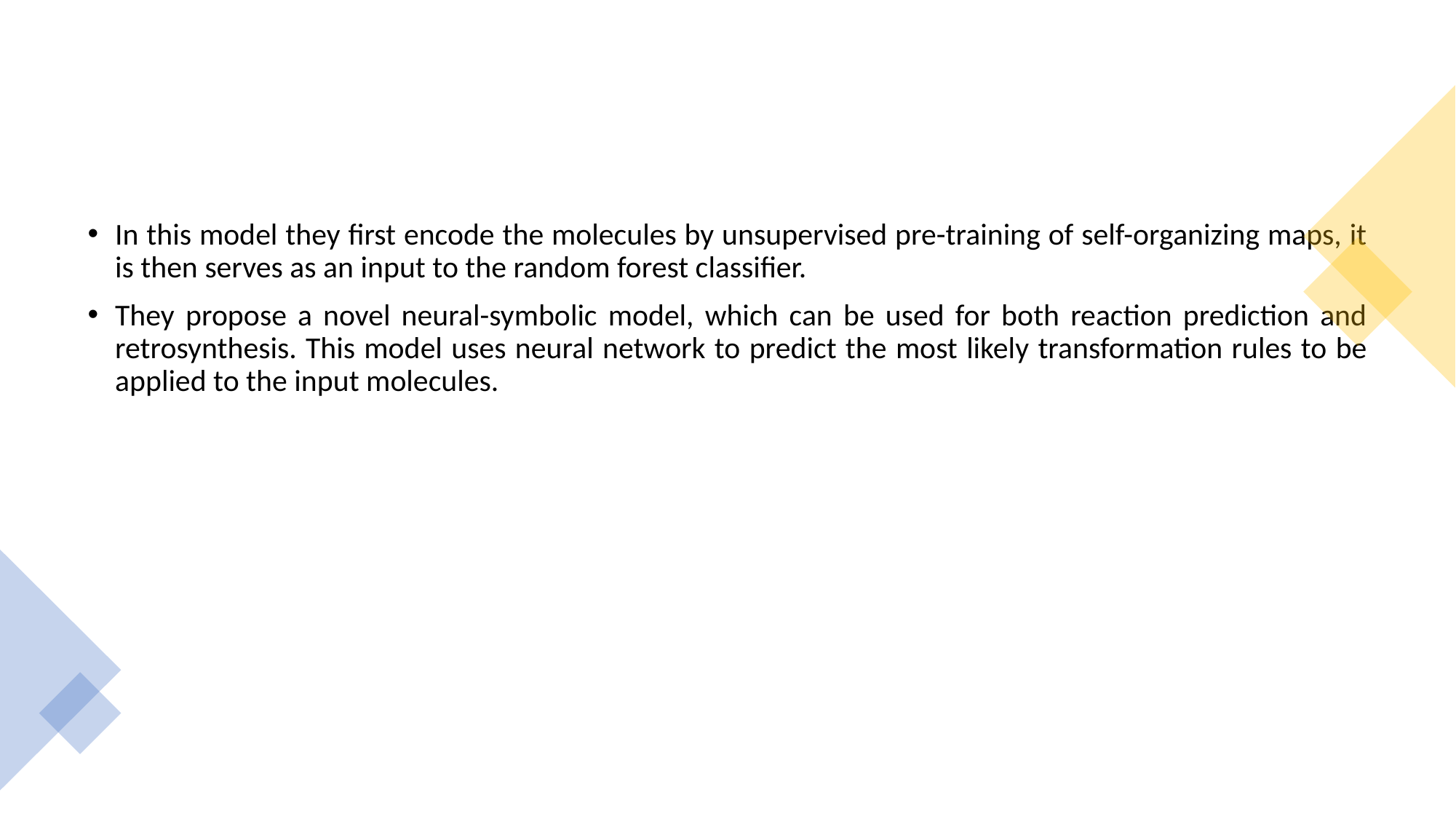

#

In this model they first encode the molecules by unsupervised pre-training of self-organizing maps, it is then serves as an input to the random forest classifier.
They propose a novel neural-symbolic model, which can be used for both reaction prediction and retrosynthesis. This model uses neural network to predict the most likely transformation rules to be applied to the input molecules.